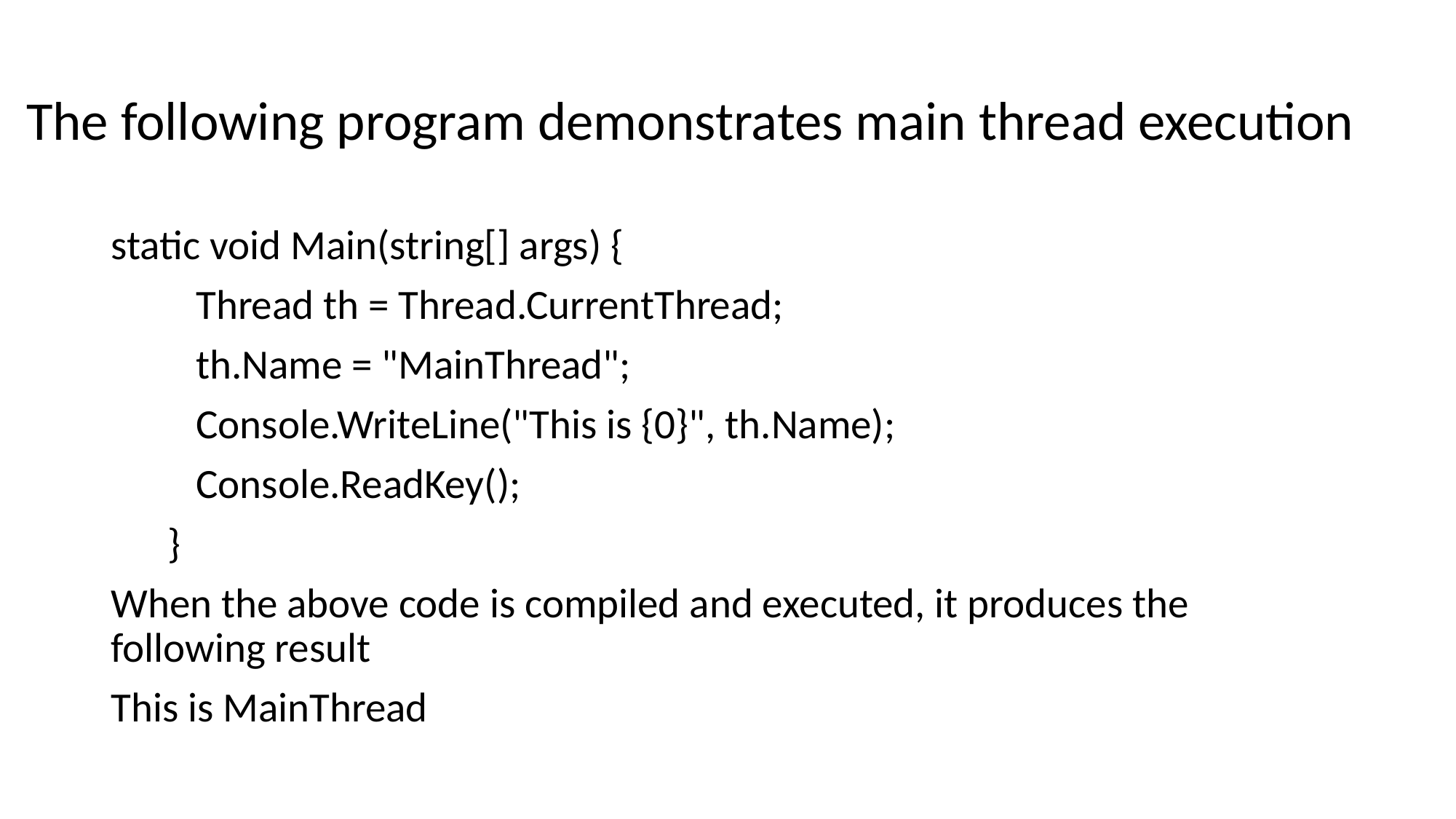

# The following program demonstrates main thread execution
static void Main(string[] args) {
         Thread th = Thread.CurrentThread;
         th.Name = "MainThread";
         Console.WriteLine("This is {0}", th.Name);
         Console.ReadKey();
      }
When the above code is compiled and executed, it produces the following result
This is MainThread